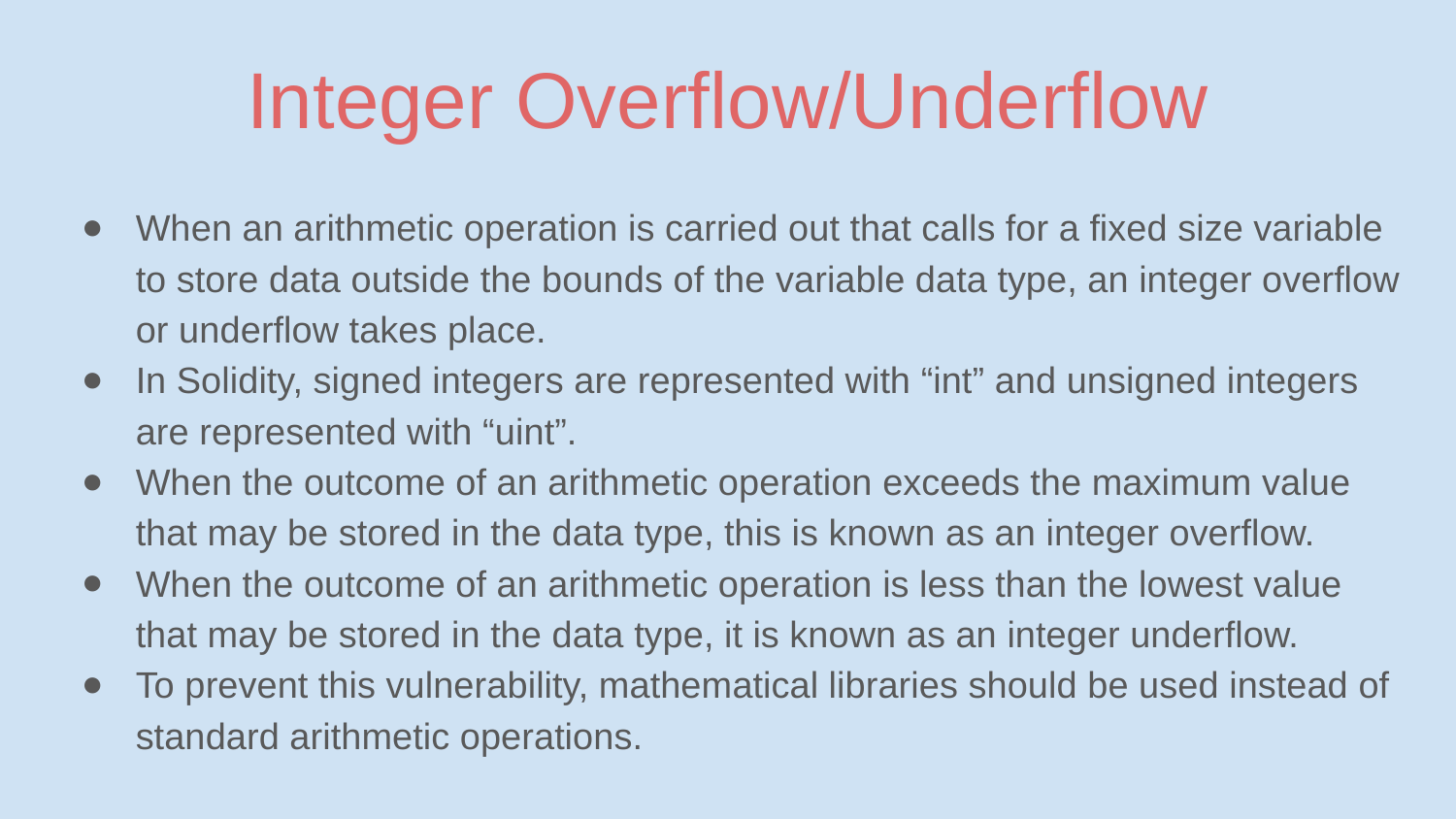

# Integer Overflow/Underflow
When an arithmetic operation is carried out that calls for a fixed size variable to store data outside the bounds of the variable data type, an integer overflow or underflow takes place.
In Solidity, signed integers are represented with “int” and unsigned integers are represented with “uint”.
When the outcome of an arithmetic operation exceeds the maximum value that may be stored in the data type, this is known as an integer overflow.
When the outcome of an arithmetic operation is less than the lowest value that may be stored in the data type, it is known as an integer underflow.
To prevent this vulnerability, mathematical libraries should be used instead of standard arithmetic operations.